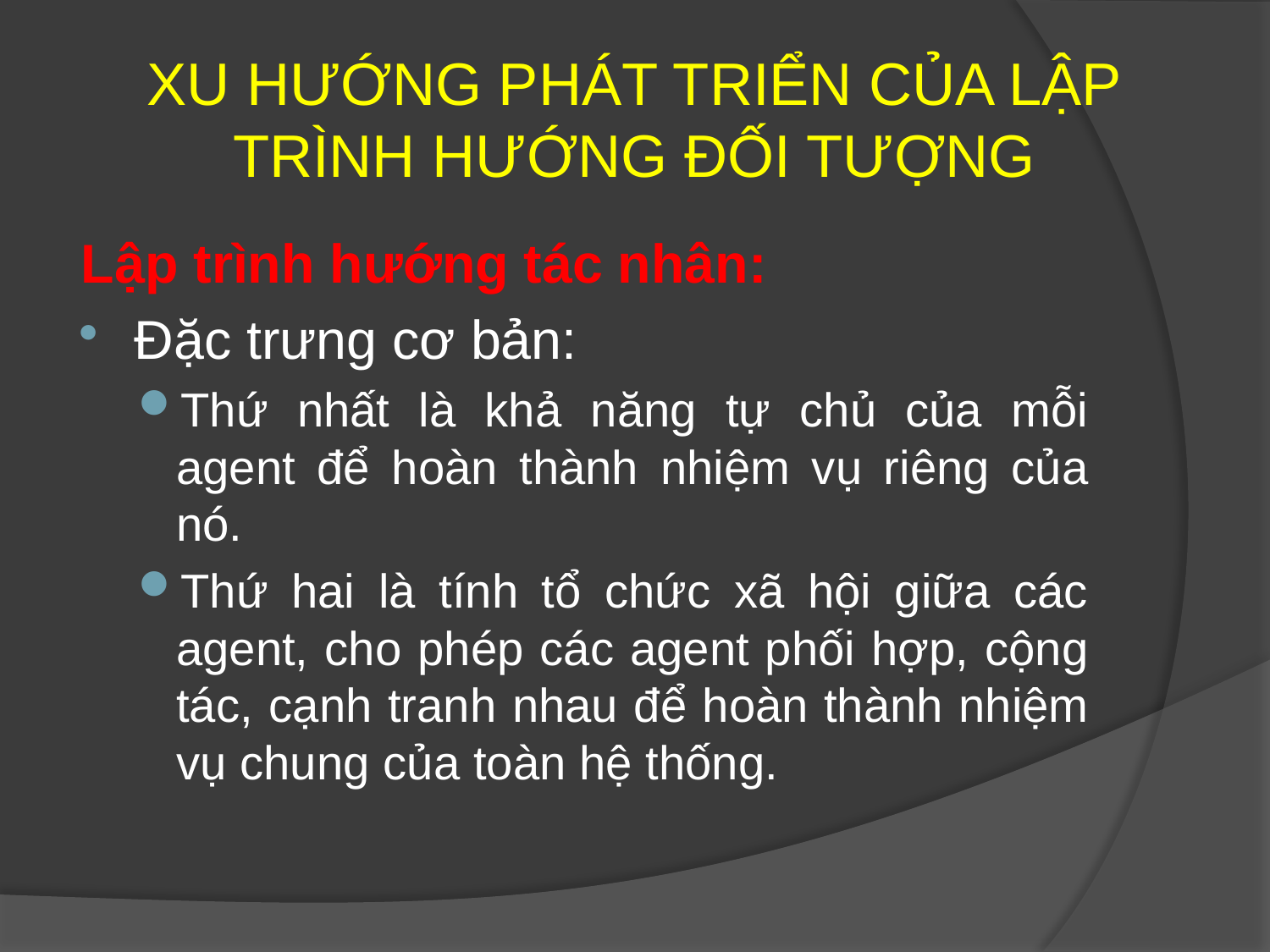

# XU HƯỚNG PHÁT TRIỂN CỦA LẬP TRÌNH HƯỚNG ĐỐI TƯỢNG
Lập trình hướng tác nhân:
Đặc trưng cơ bản:
Thứ nhất là khả năng tự chủ của mỗi agent để hoàn thành nhiệm vụ riêng của nó.
Thứ hai là tính tổ chức xã hội giữa các agent, cho phép các agent phối hợp, cộng tác, cạnh tranh nhau để hoàn thành nhiệm vụ chung của toàn hệ thống.